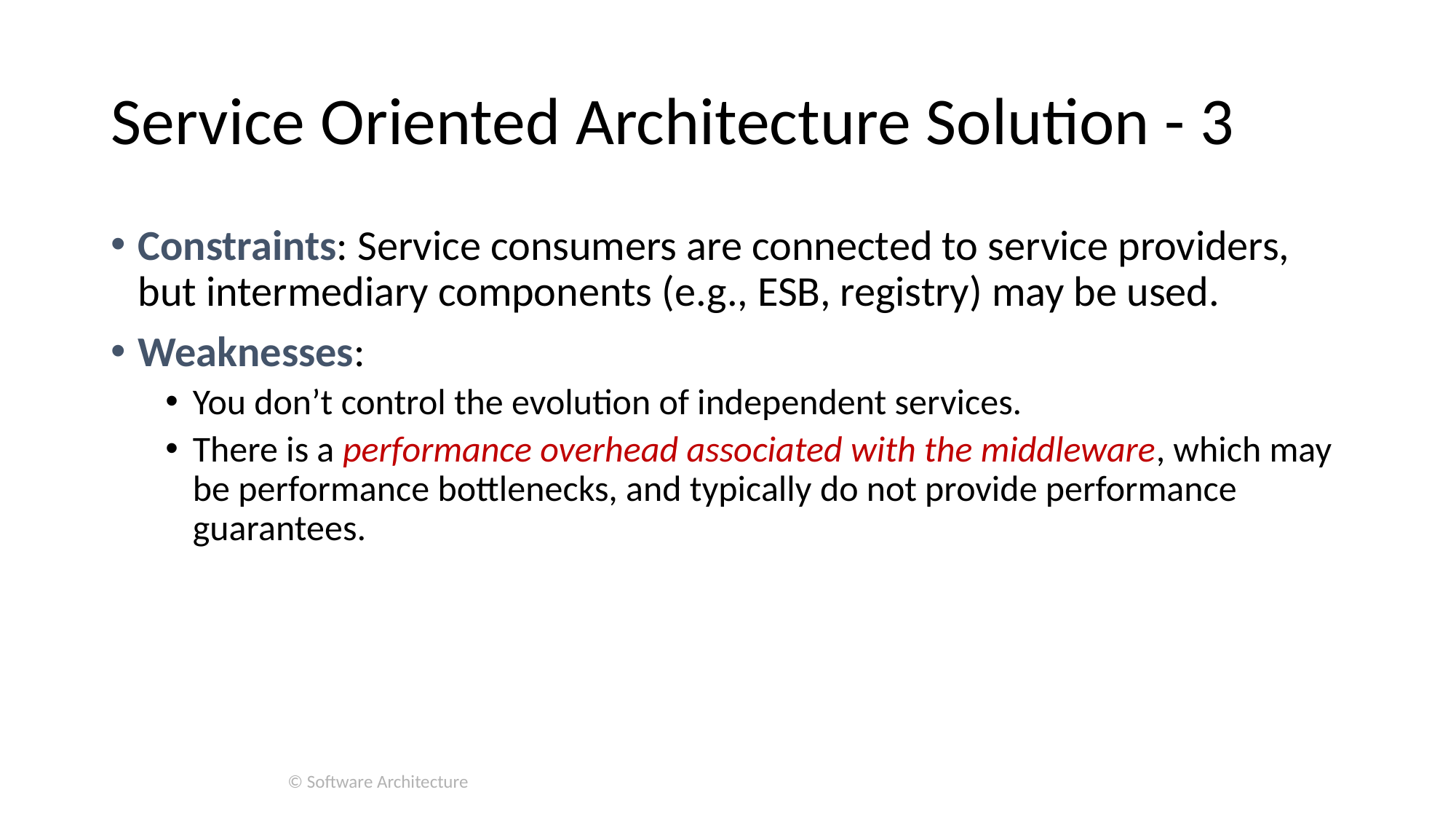

# Service Oriented Architecture Solution - 3
Constraints: Service consumers are connected to service providers, but intermediary components (e.g., ESB, registry) may be used.
Weaknesses:
You don’t control the evolution of independent services.
There is a performance overhead associated with the middleware, which may be performance bottlenecks, and typically do not provide performance guarantees.

© Software Architecture